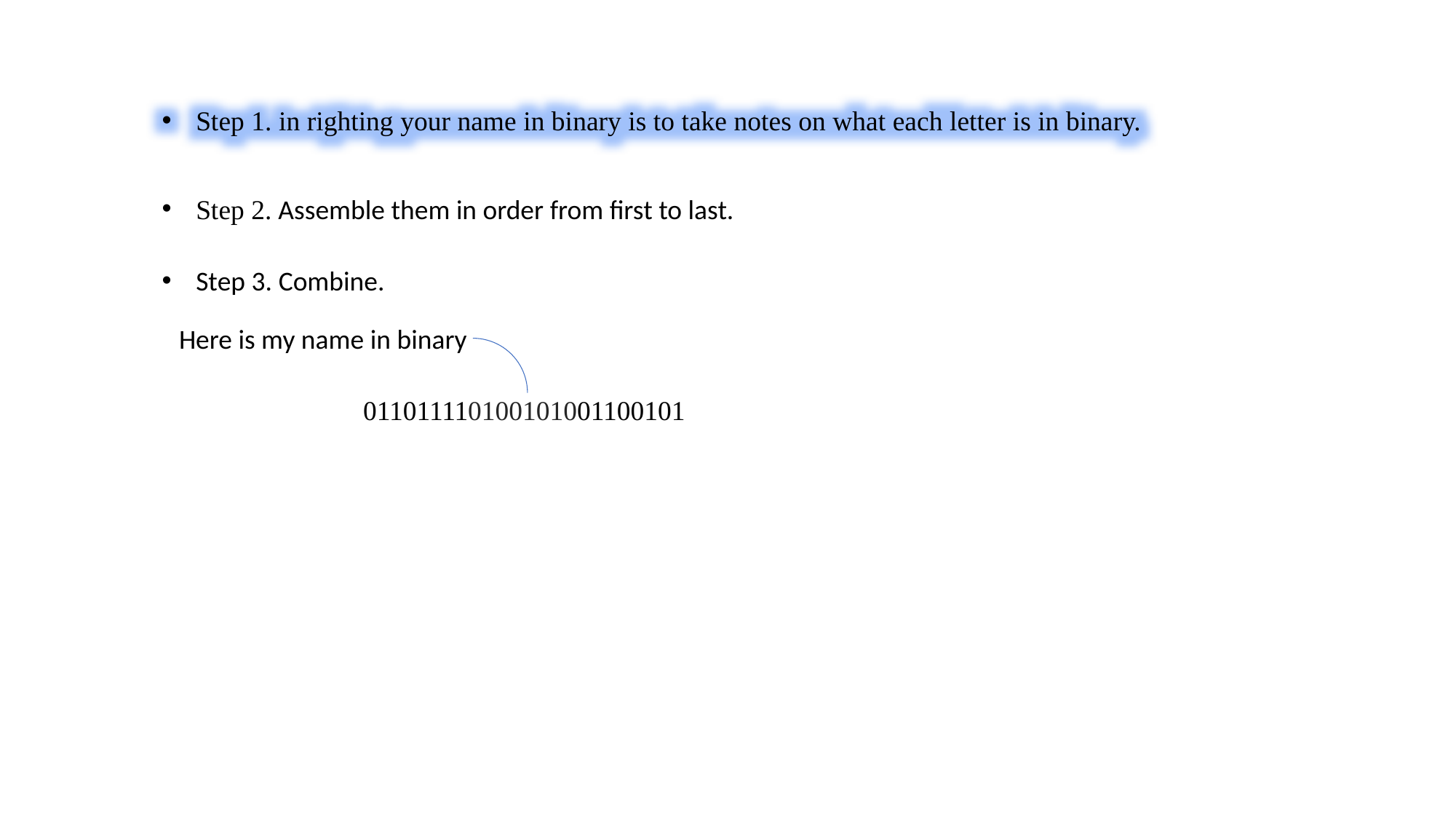

Step 1. in righting your name in binary is to take notes on what each letter is in binary.
Step 2. Assemble them in order from first to last.
Step 3. Combine.
Here is my name in binary

011011110100101001100101